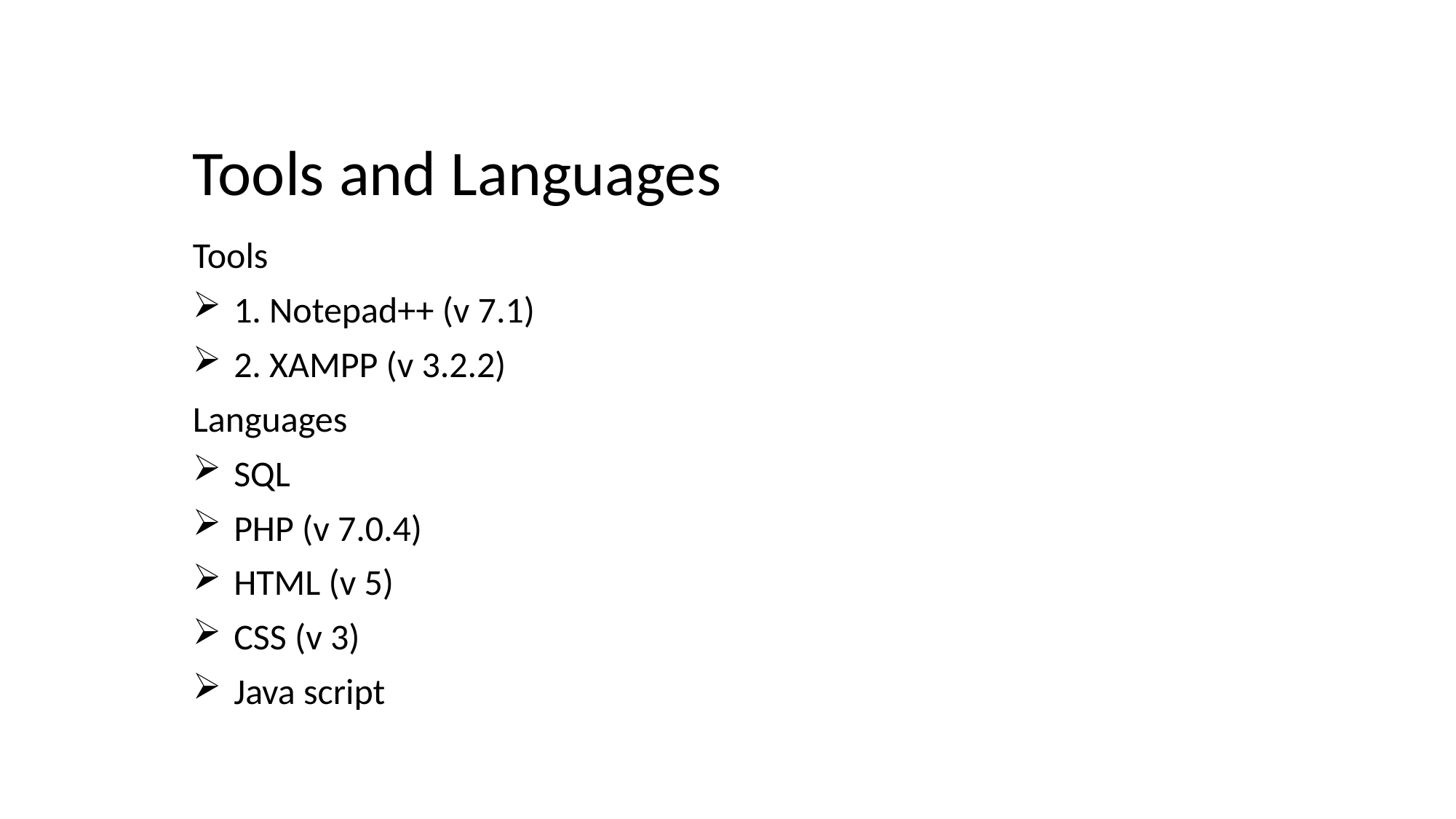

# Tools and Languages
Tools
1. Notepad++ (v 7.1)
2. XAMPP (v 3.2.2)
Languages
SQL
PHP (v 7.0.4)
HTML (v 5)
CSS (v 3)
Java script